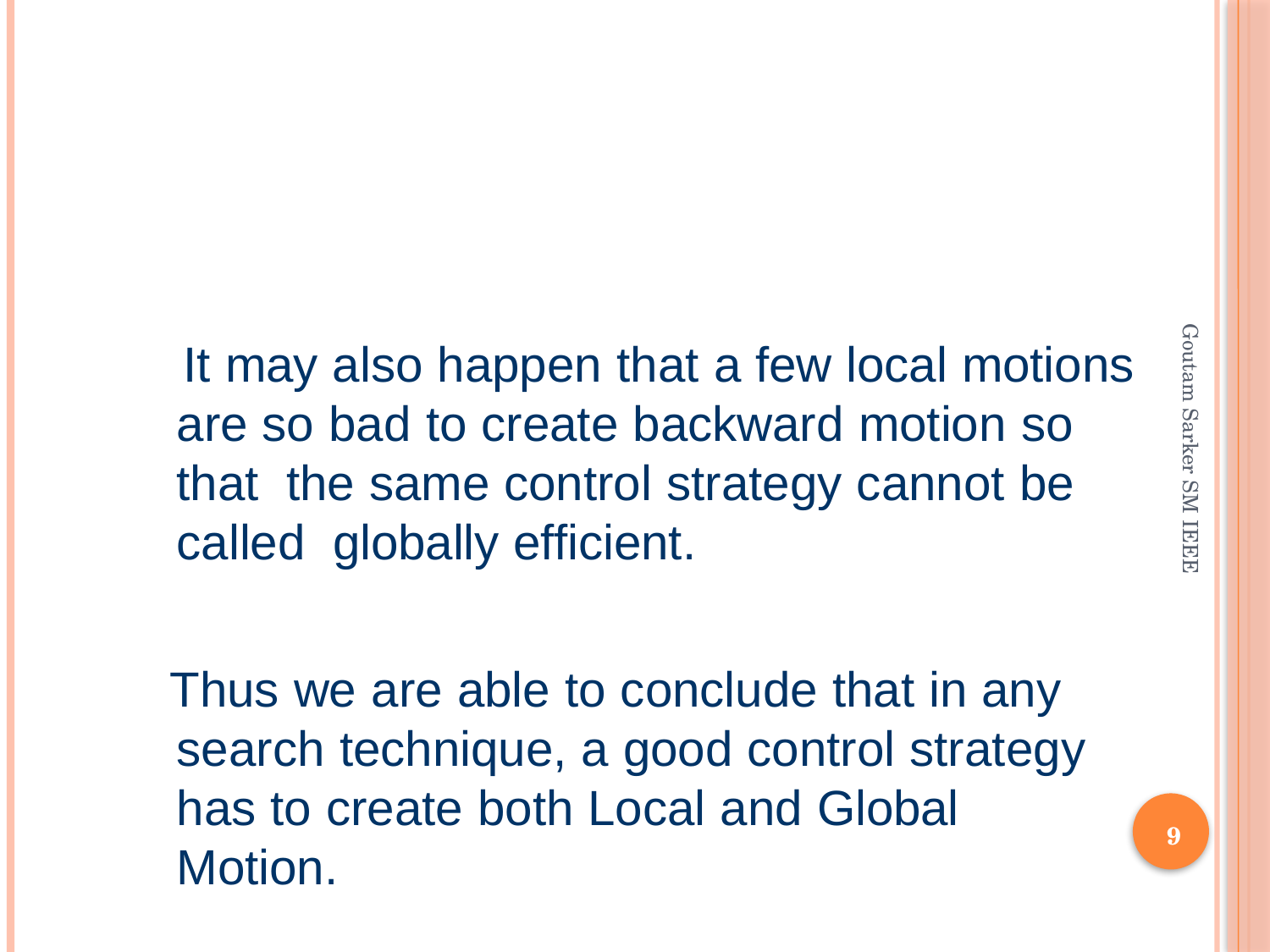

It may also happen that a few local motions  are so bad to create backward motion so that  the same control strategy cannot be called  globally efficient.

Thus we are able to conclude that in any  search technique, a good control strategy  has to create both Local and Global Motion.
Goutam Sarker SM IEEE
9